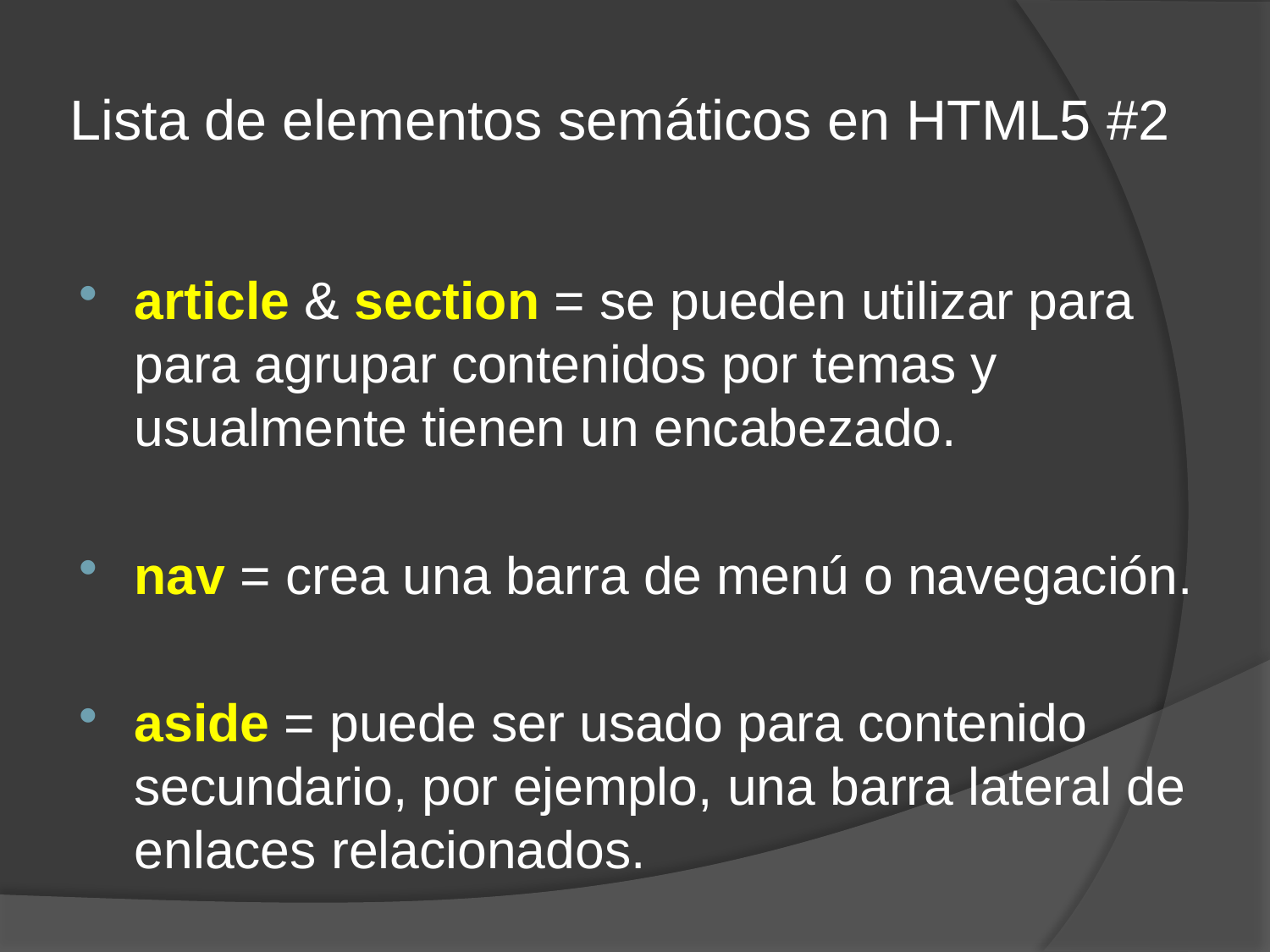

# Lista de elementos semáticos en HTML5 #2

article & section = se pueden utilizar para para agrupar contenidos por temas y usualmente tienen un encabezado.

nav = crea una barra de menú o navegación.

aside = puede ser usado para contenido secundario, por ejemplo, una barra lateral de enlaces relacionados.